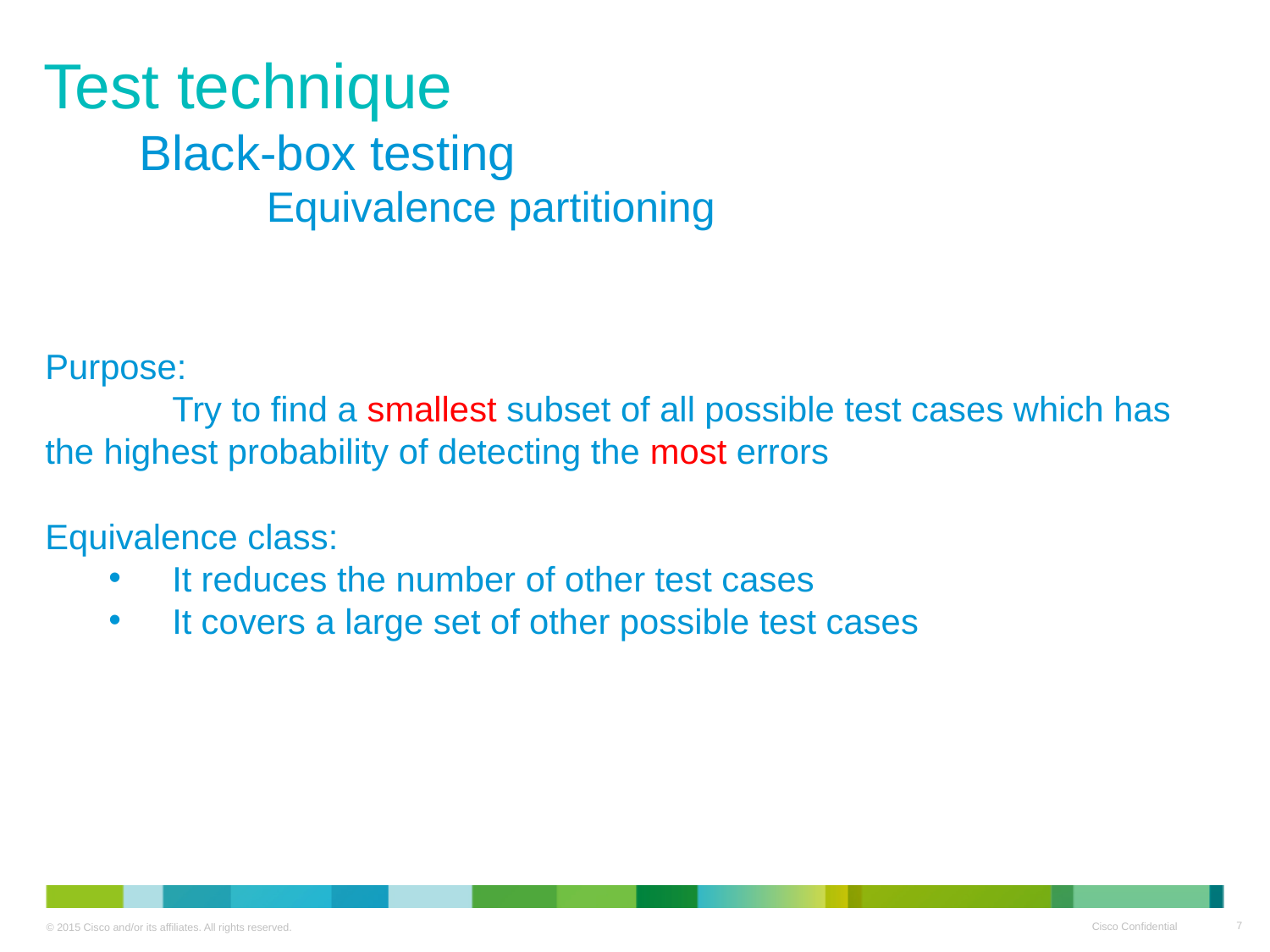

Test technique
Black-box testing
	Equivalence partitioning

Purpose:
	Try to find a smallest subset of all possible test cases which has 	   the highest probability of detecting the most errors

Equivalence class:
It reduces the number of other test cases
It covers a large set of other possible test cases